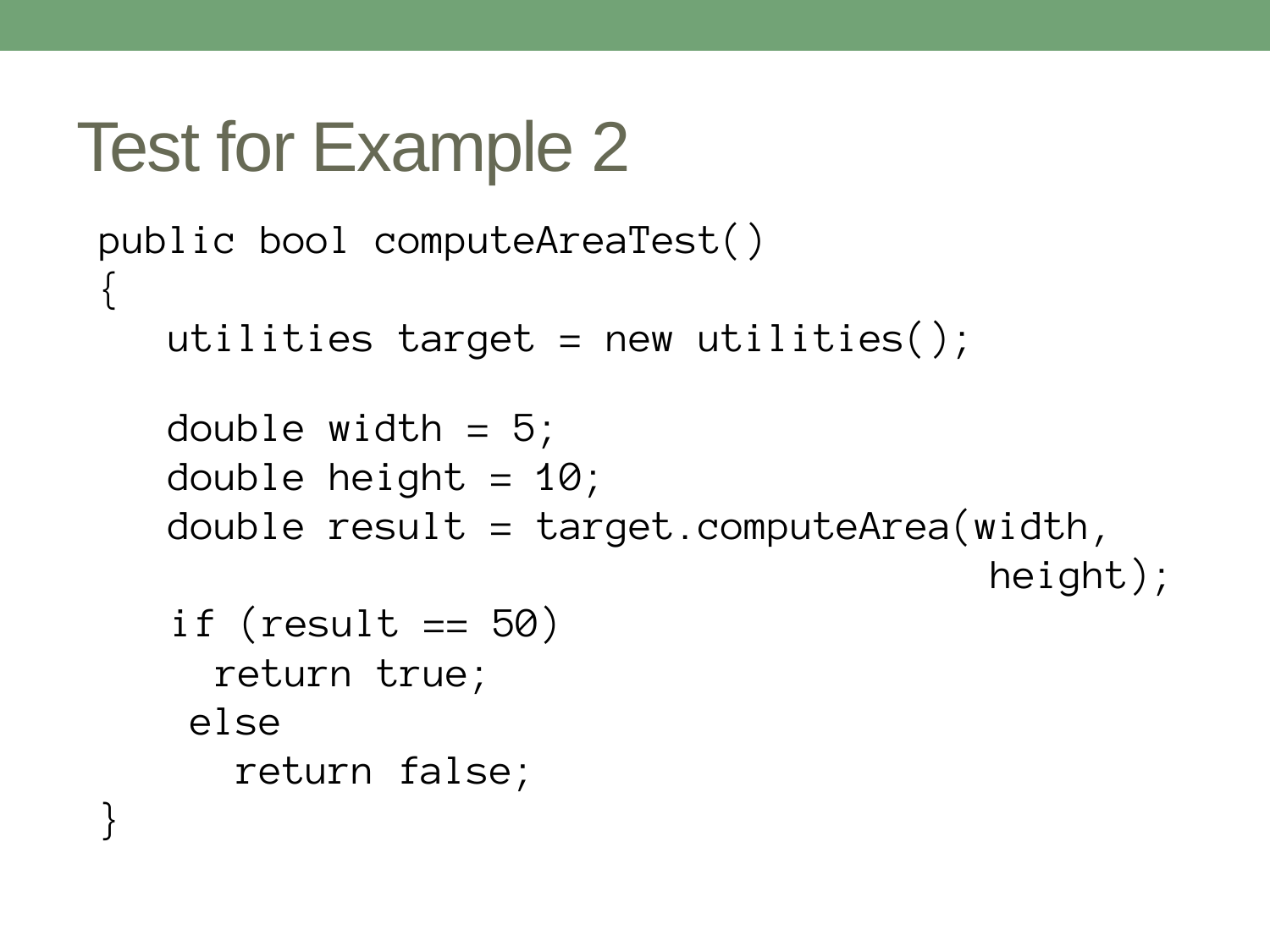

# Test for Example 2
 public bool computeAreaTest()
 {
    utilities target = new utilities();
    double width = 5;
    double height = 10;
    double result = target.computeArea(width,
								height);
	   if (result == 50)
	return true;
else
  return false;
 }